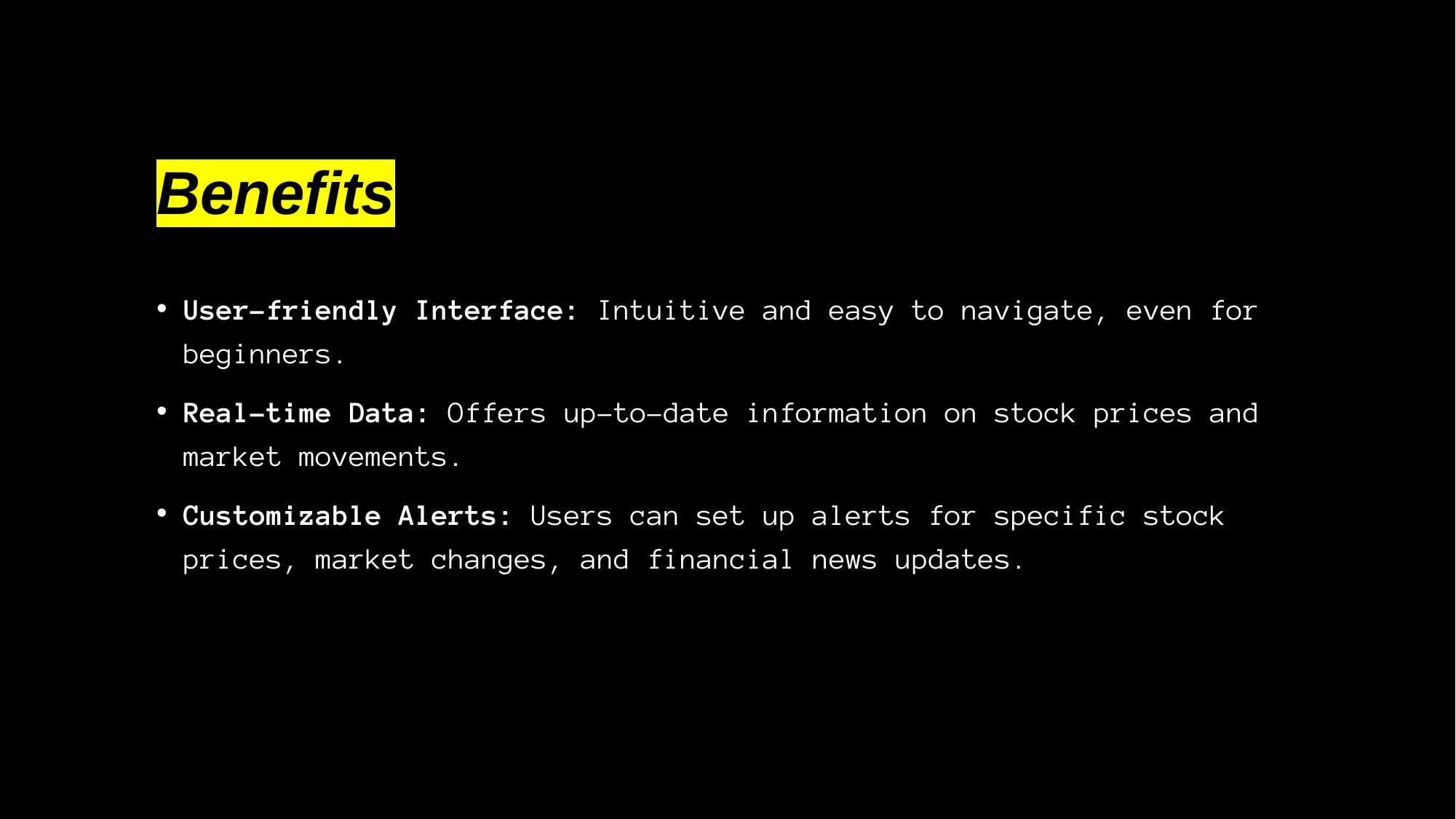

# Benefits
User-friendly Interface: Intuitive and easy to navigate, even for beginners.
Real-time Data: Offers up-to-date information on stock prices and market movements.
Customizable Alerts: Users can set up alerts for specific stock prices, market changes, and financial news updates.